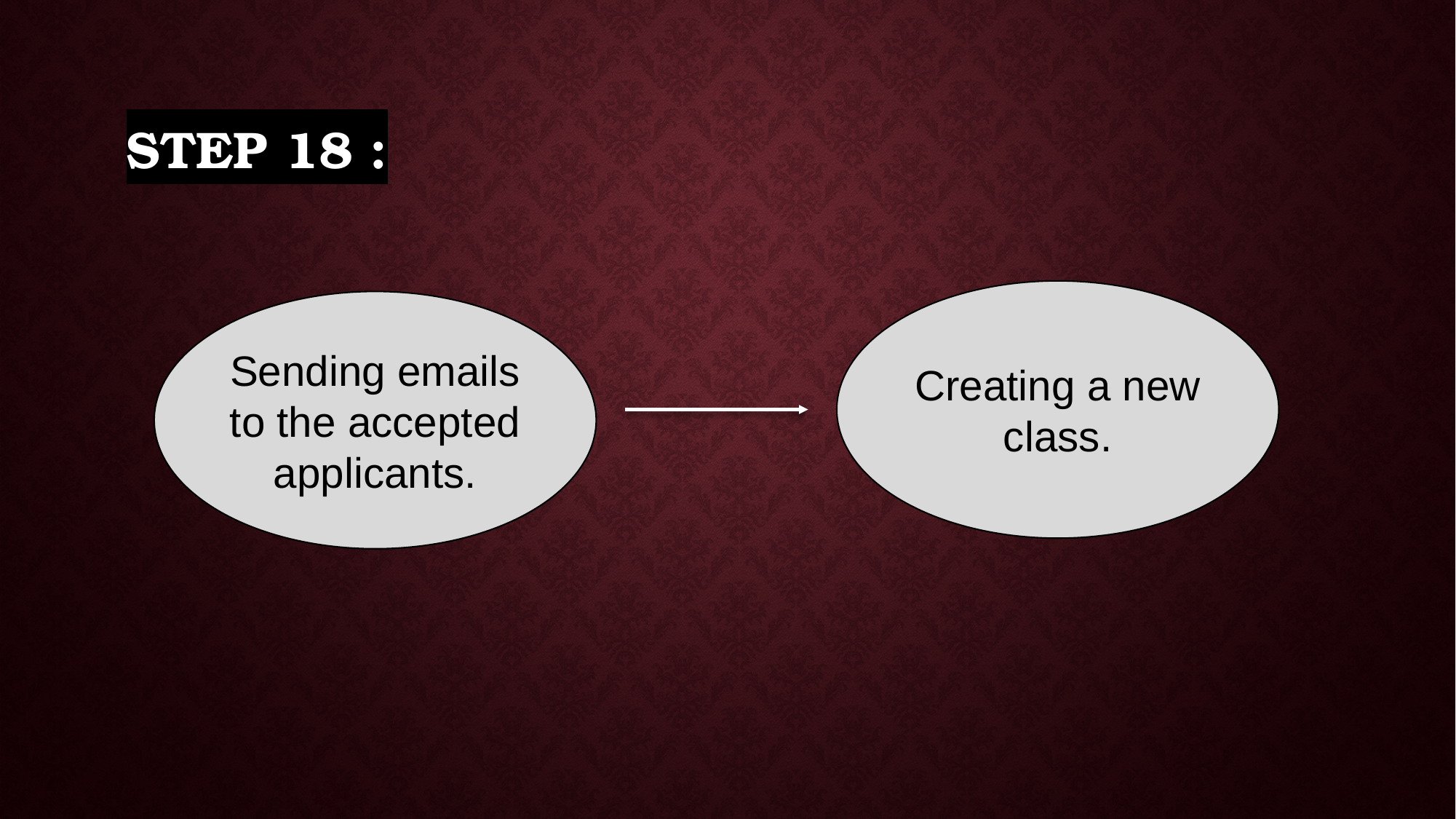

# Step 18 :
Creating a new class.
Sending emails to the accepted applicants.